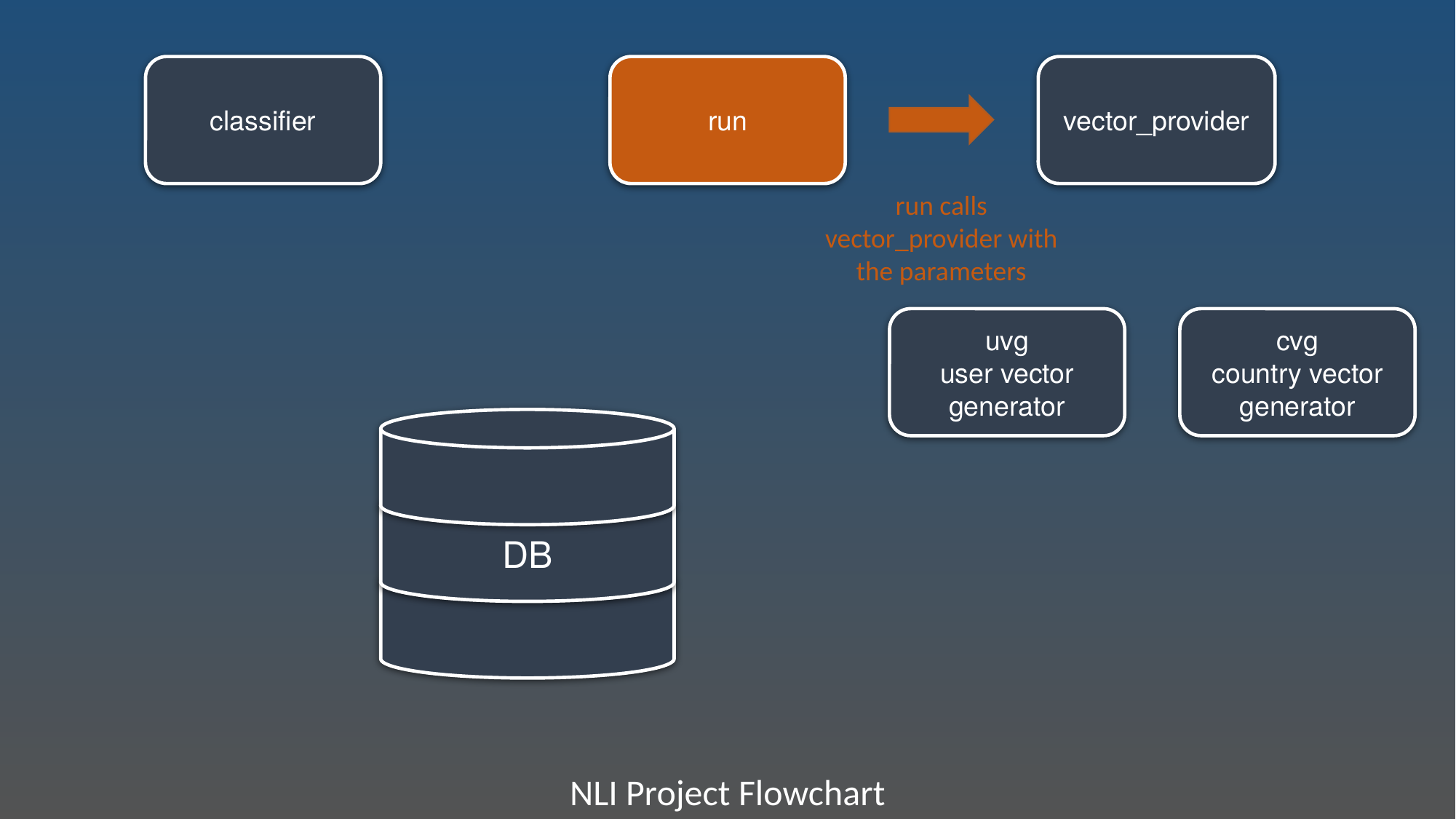

classifier
run
vector_provider

run calls vector_provider with the parameters
uvg
user vector generator
cvg
country vector generator

DB

NLI Project Flowchart